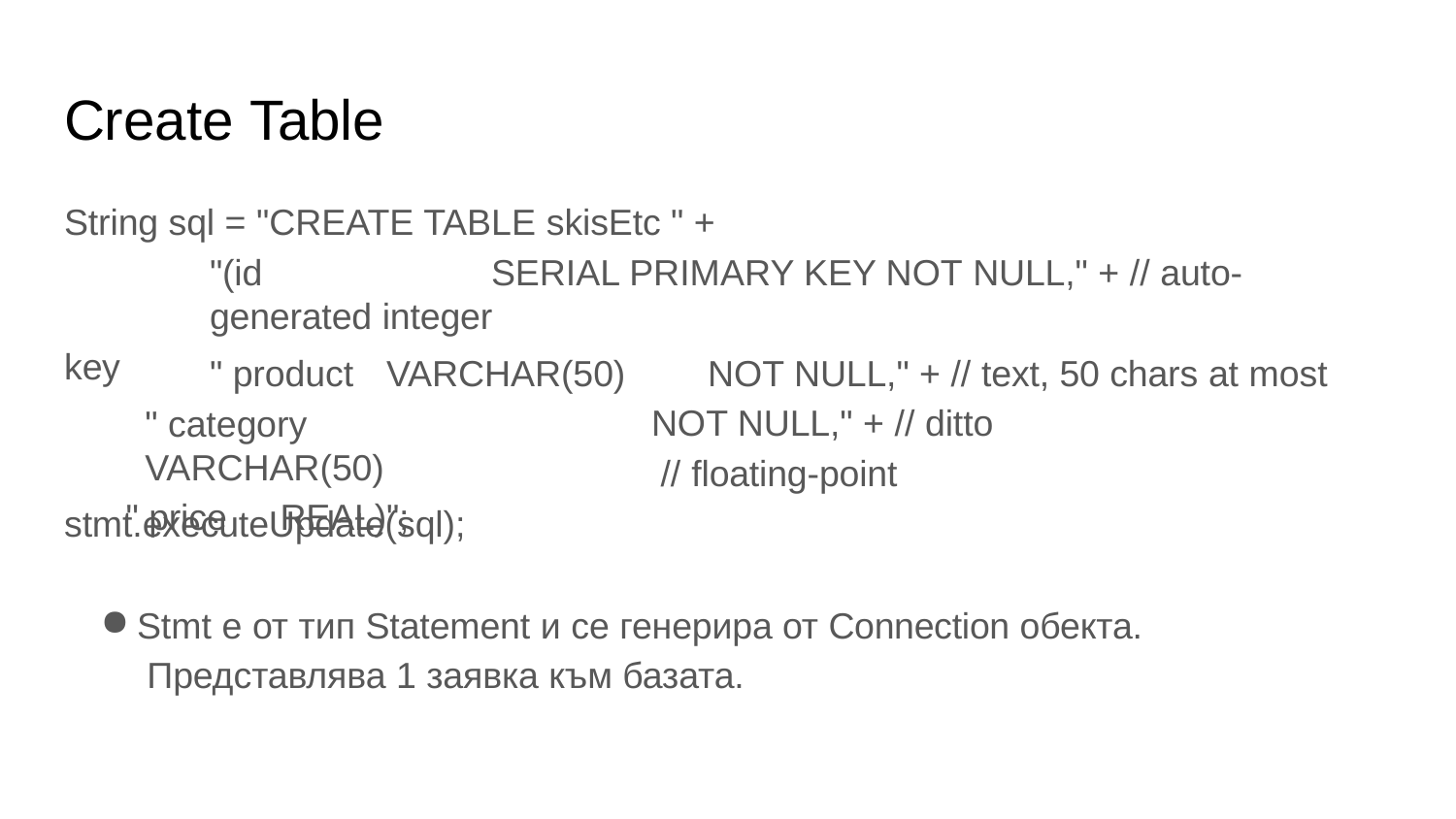

# Create Table
String sql = "CREATE TABLE skisEtc " +
"(id	SERIAL PRIMARY KEY NOT NULL," + // auto-generated integer
key
NOT NULL," + // text, 50 chars at most
NOT NULL," + // ditto
// floating-point
" product	VARCHAR(50)
" category	VARCHAR(50)
" price	REAL)";
stmt.executeUpdate(sql);

Stmt e от тип Statement и се генерира от Connection обекта.  Представлява 1 заявка към базата.